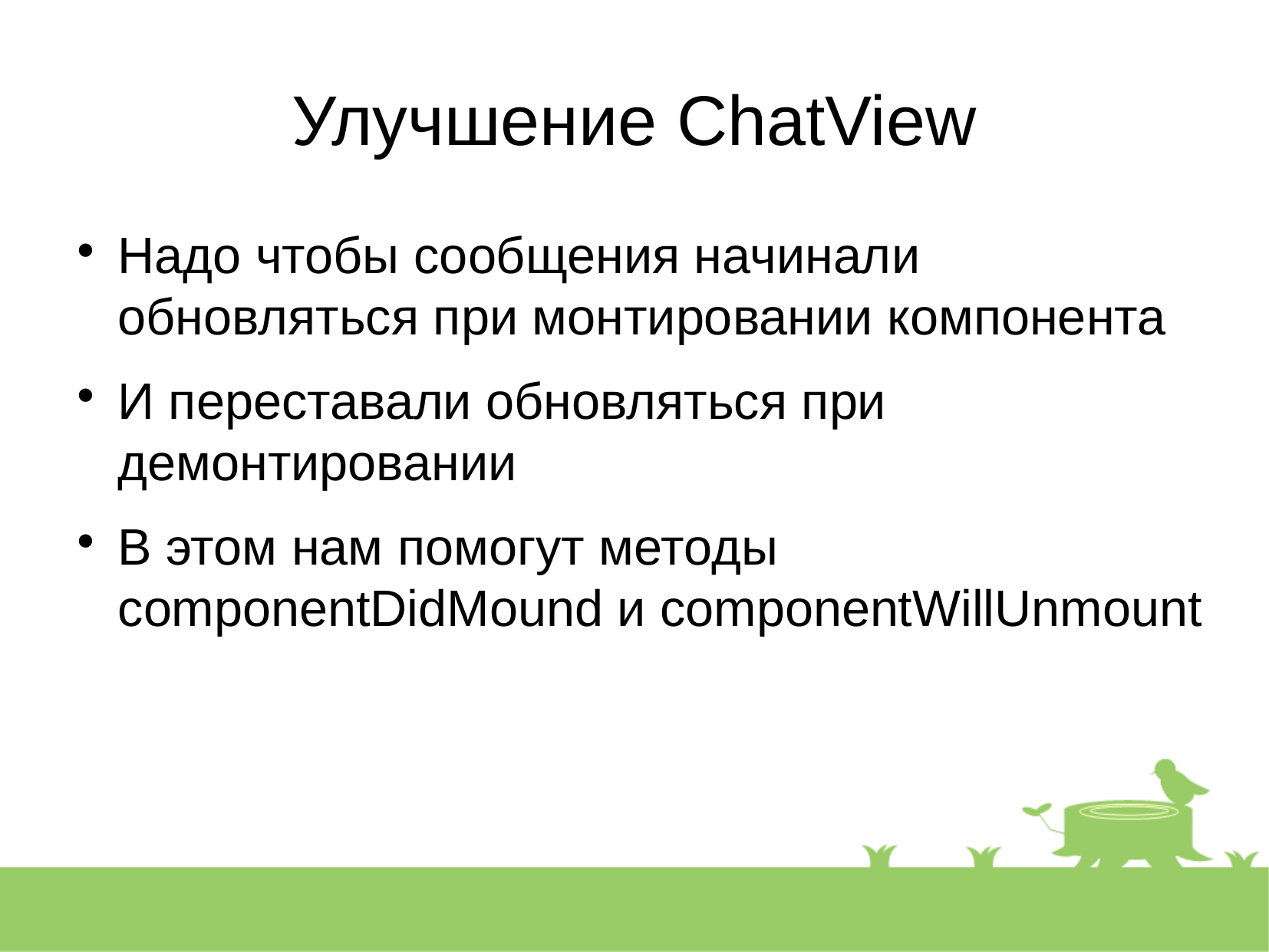

Улучшение ChatView
Надо чтобы сообщения начинали обновляться при монтировании компонента
И переставали обновляться при демонтировании
В этом нам помогут методы componentDidMound и componentWillUnmount